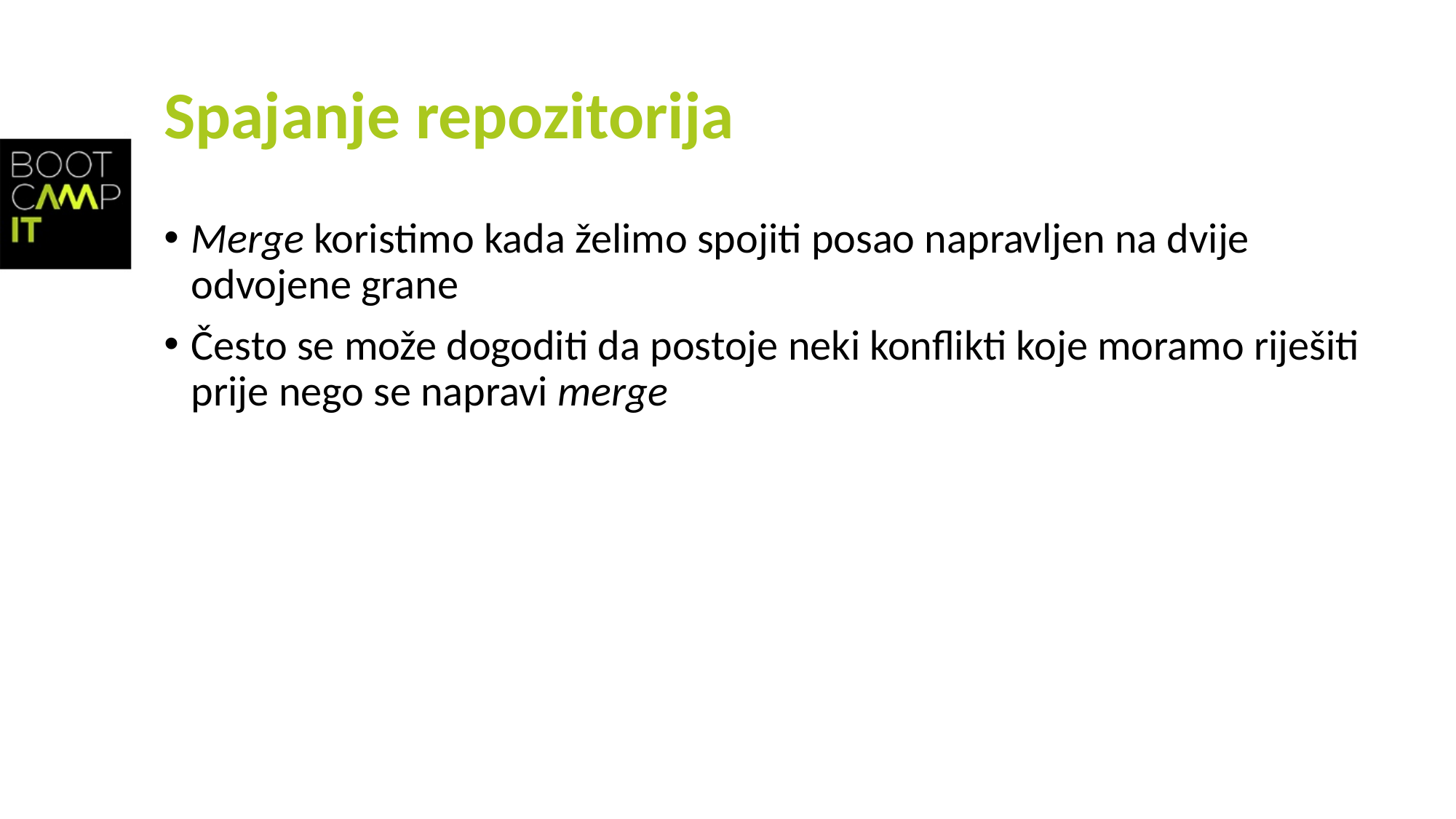

# Spajanje repozitorija
Merge koristimo kada želimo spojiti posao napravljen na dvije odvojene grane
Često se može dogoditi da postoje neki konflikti koje moramo riješiti prije nego se napravi merge